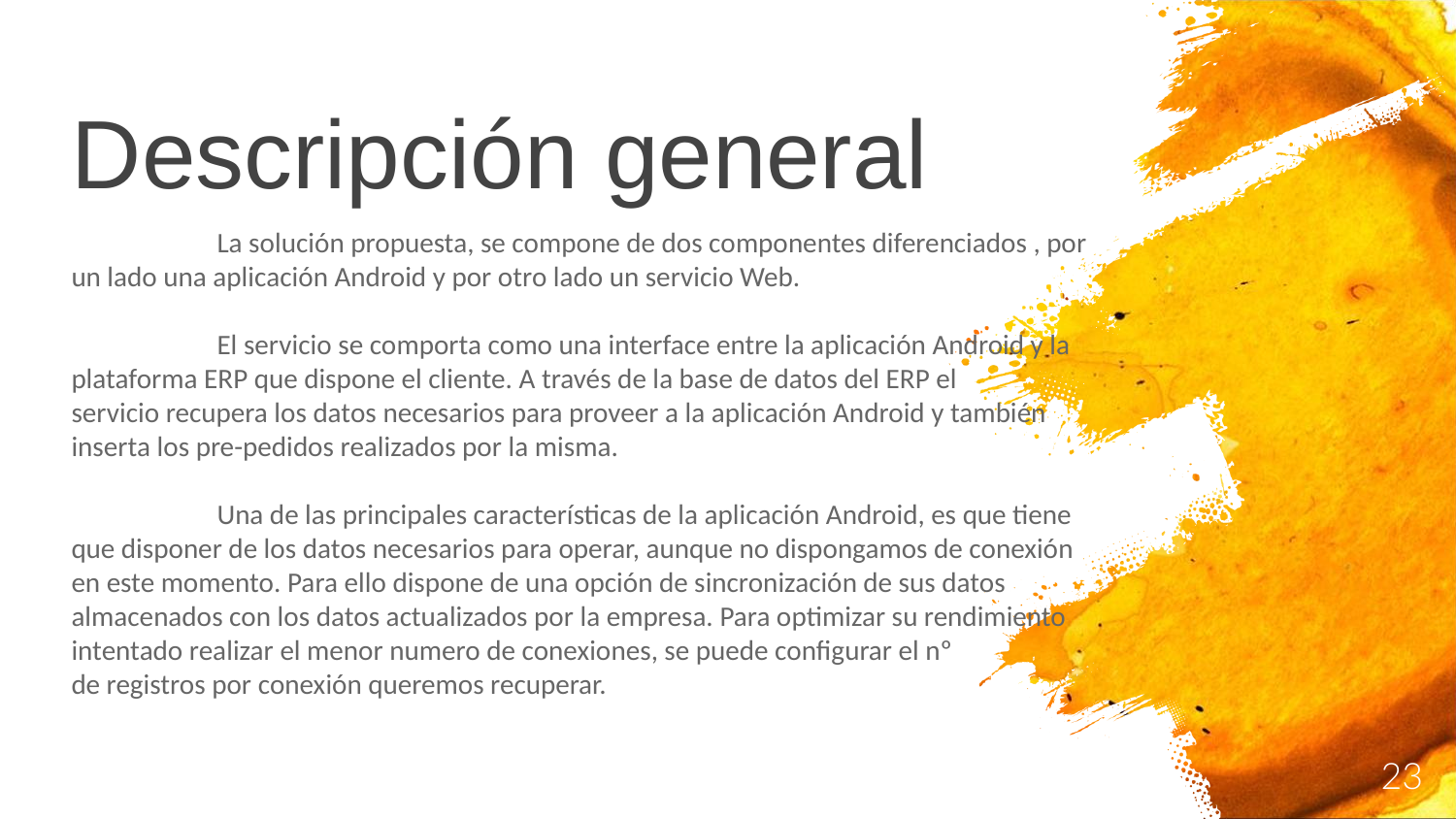

Descripción general
	La solución propuesta, se compone de dos componentes diferenciados , por un lado una aplicación Android y por otro lado un servicio Web.

	El servicio se comporta como una interface entre la aplicación Android y la plataforma ERP que dispone el cliente. A través de la base de datos del ERP el
servicio recupera los datos necesarios para proveer a la aplicación Android y también inserta los pre-pedidos realizados por la misma.

	Una de las principales características de la aplicación Android, es que tiene que disponer de los datos necesarios para operar, aunque no dispongamos de conexión
en este momento. Para ello dispone de una opción de sincronización de sus datos
almacenados con los datos actualizados por la empresa. Para optimizar su rendimiento
intentado realizar el menor numero de conexiones, se puede configurar el nº
de registros por conexión queremos recuperar.
23